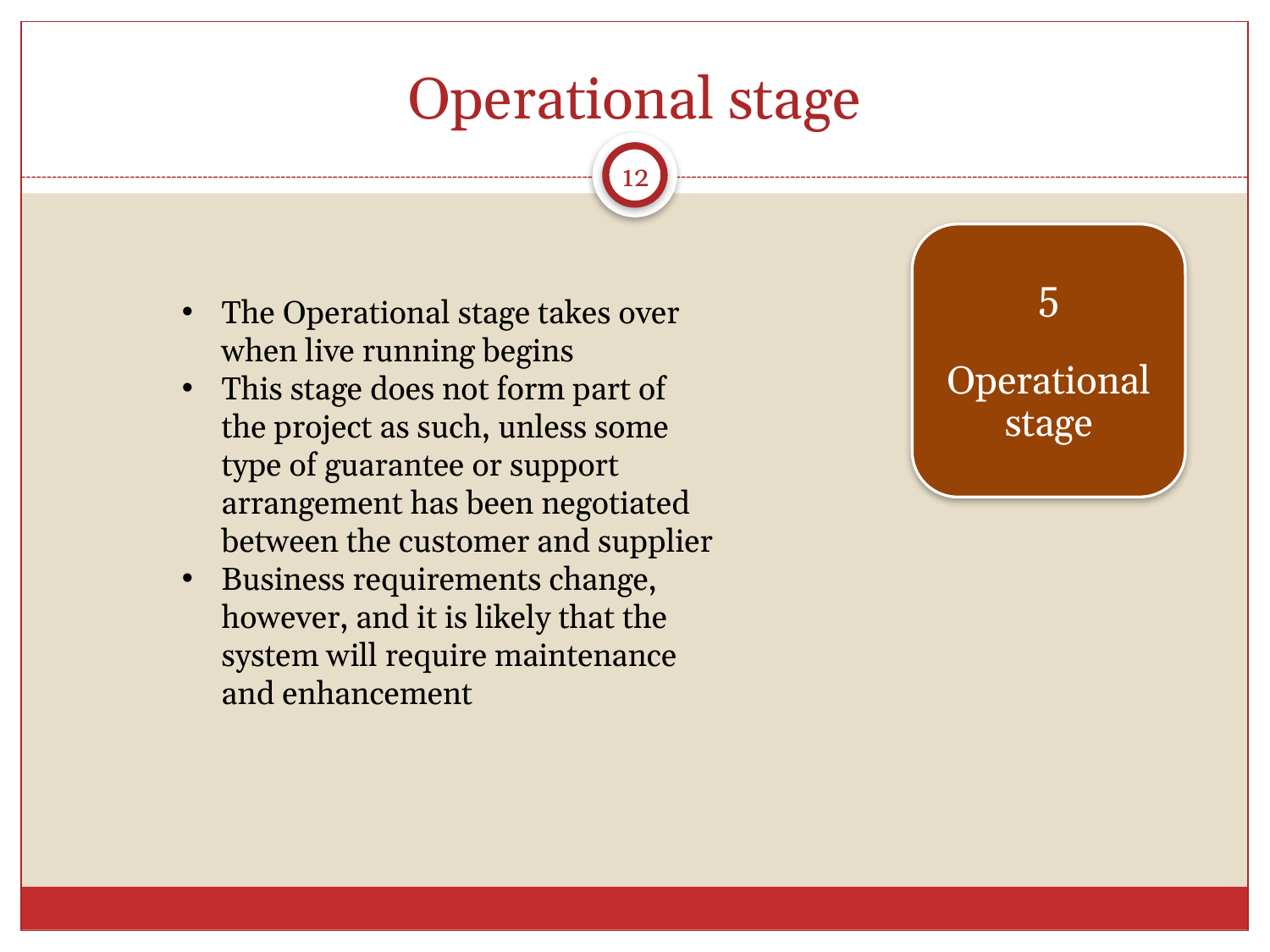

# Operational stage
12

5
Operational stage
The Operational stage takes over when live running begins
This stage does not form part of the project as such, unless some type of guarantee or support arrangement has been negotiated between the customer and supplier
Business requirements change, however, and it is likely that the system will require maintenance and enhancement